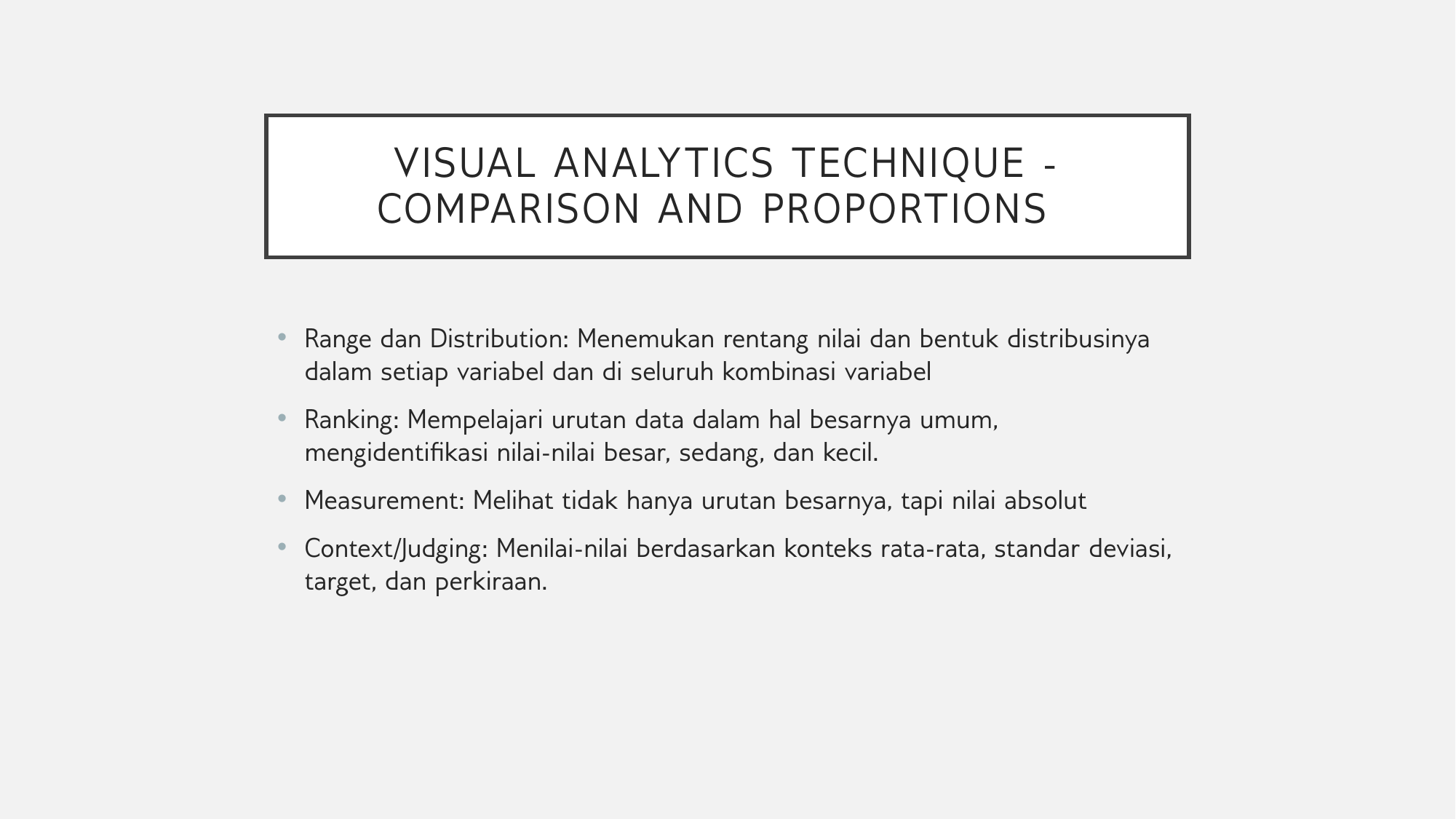

# Visual Analytics Technique - Comparison and Proportions
Range dan Distribution: Menemukan rentang nilai dan bentuk distribusinya dalam setiap variabel dan di seluruh kombinasi variabel
Ranking: Mempelajari urutan data dalam hal besarnya umum, mengidentifikasi nilai-nilai besar, sedang, dan kecil.
Measurement: Melihat tidak hanya urutan besarnya, tapi nilai absolut
Context/Judging: Menilai-nilai berdasarkan konteks rata-rata, standar deviasi, target, dan perkiraan.